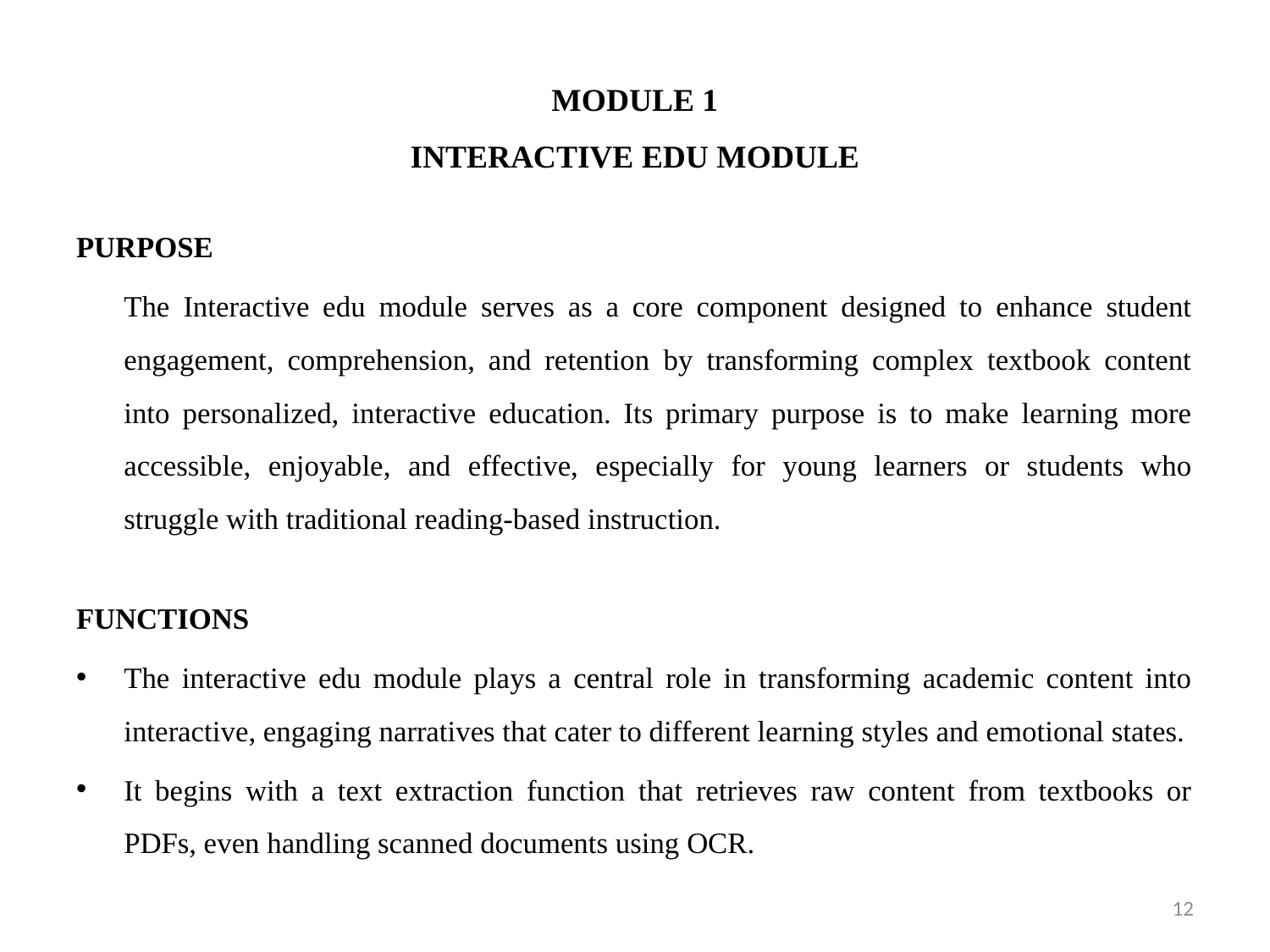

# MODULE 1 INTERACTIVE EDU MODULE
PURPOSE
		The Interactive edu module serves as a core component designed to enhance student engagement, comprehension, and retention by transforming complex textbook content into personalized, interactive education. Its primary purpose is to make learning more accessible, enjoyable, and effective, especially for young learners or students who struggle with traditional reading-based instruction.

FUNCTIONS
The interactive edu module plays a central role in transforming academic content into interactive, engaging narratives that cater to different learning styles and emotional states.
It begins with a text extraction function that retrieves raw content from textbooks or PDFs, even handling scanned documents using OCR.

12